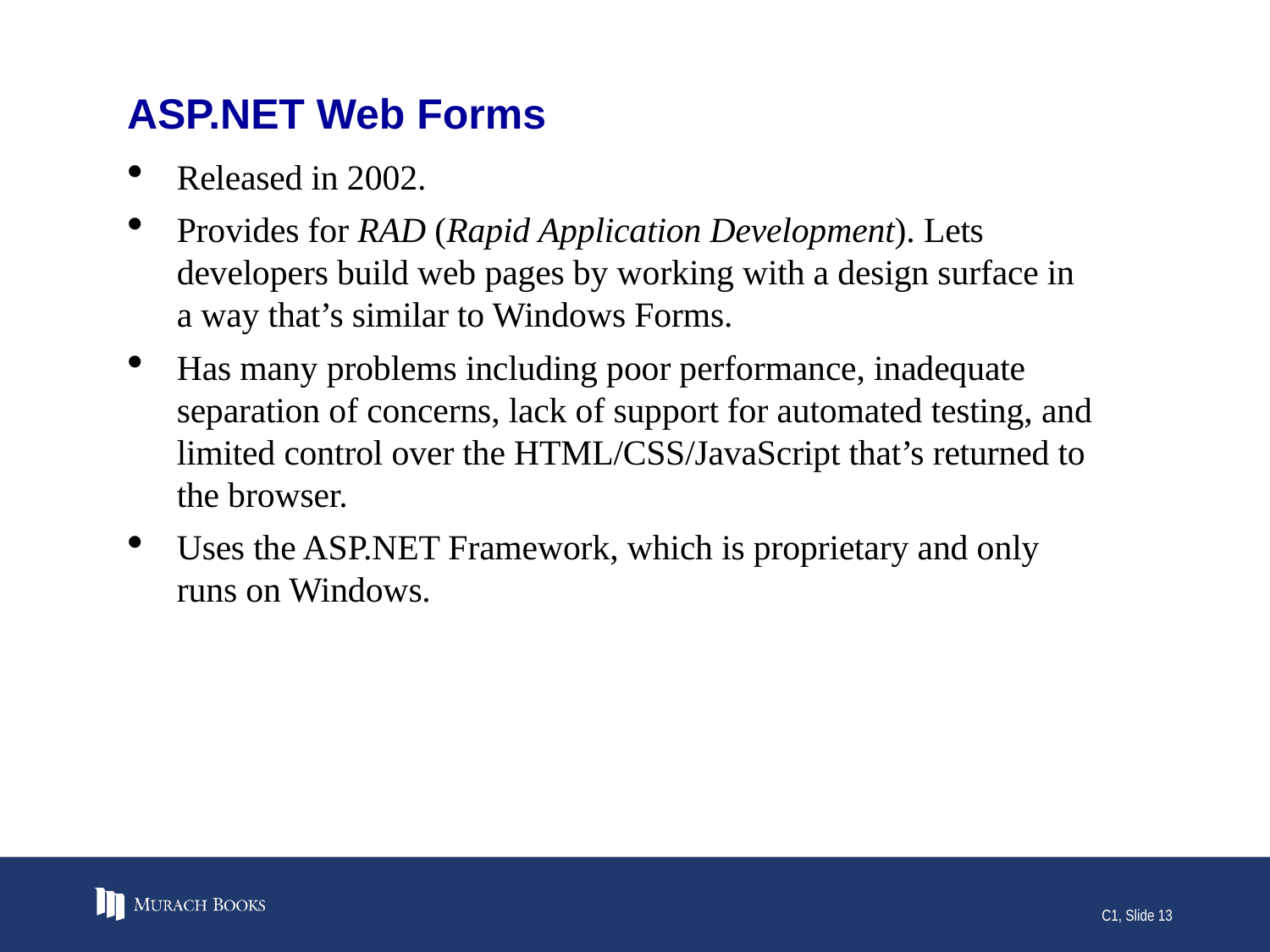

# ASP.NET Web Forms
Released in 2002.
Provides for RAD (Rapid Application Development). Lets developers build web pages by working with a design surface in a way that’s similar to Windows Forms.
Has many problems including poor performance, inadequate separation of concerns, lack of support for automated testing, and limited control over the HTML/CSS/JavaScript that’s returned to the browser.
Uses the ASP.NET Framework, which is proprietary and only runs on Windows.

C1, Slide 13